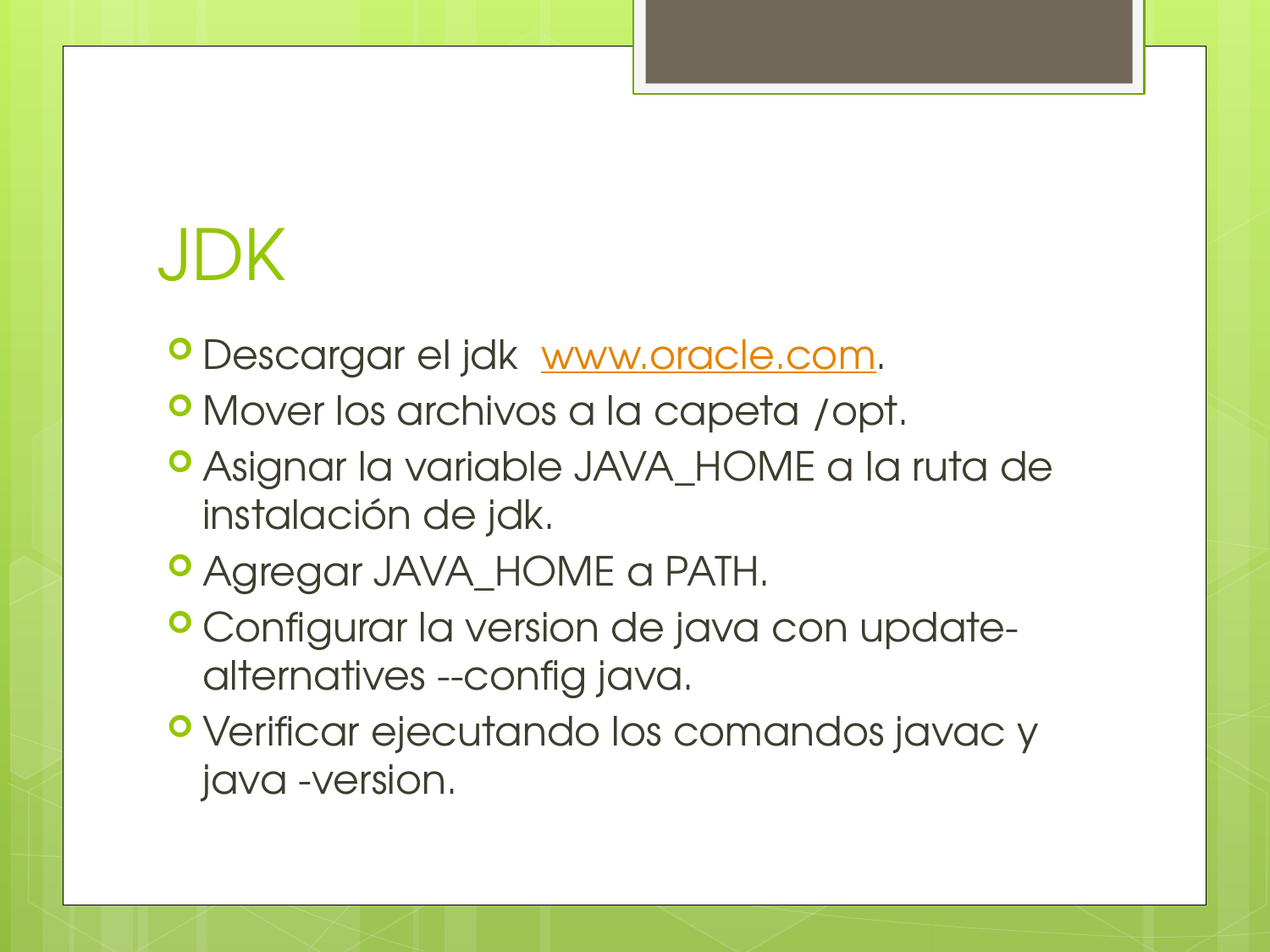

# JDK
Descargar el jdk  www.oracle.com.
Mover los archivos a la capeta /opt.
Asignar la variable JAVA_HOME a la ruta de instalación de jdk.
Agregar JAVA_HOME a PATH.
Configurar la version de java con update-alternatives --config java.
Verificar ejecutando los comandos javac y java -version.